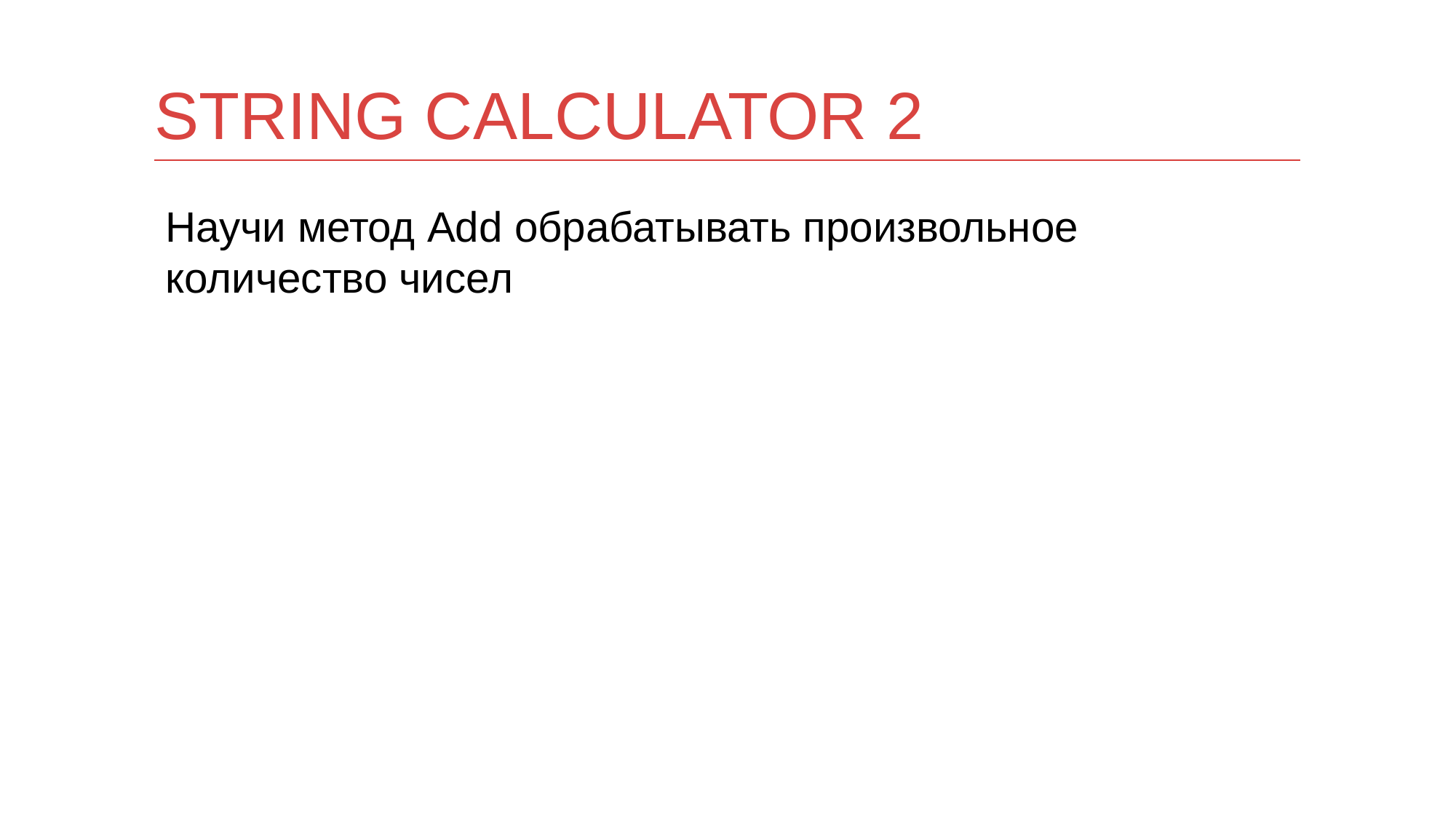

# String Calculator 2
Научи метод Add обрабатывать произвольное количество чисел